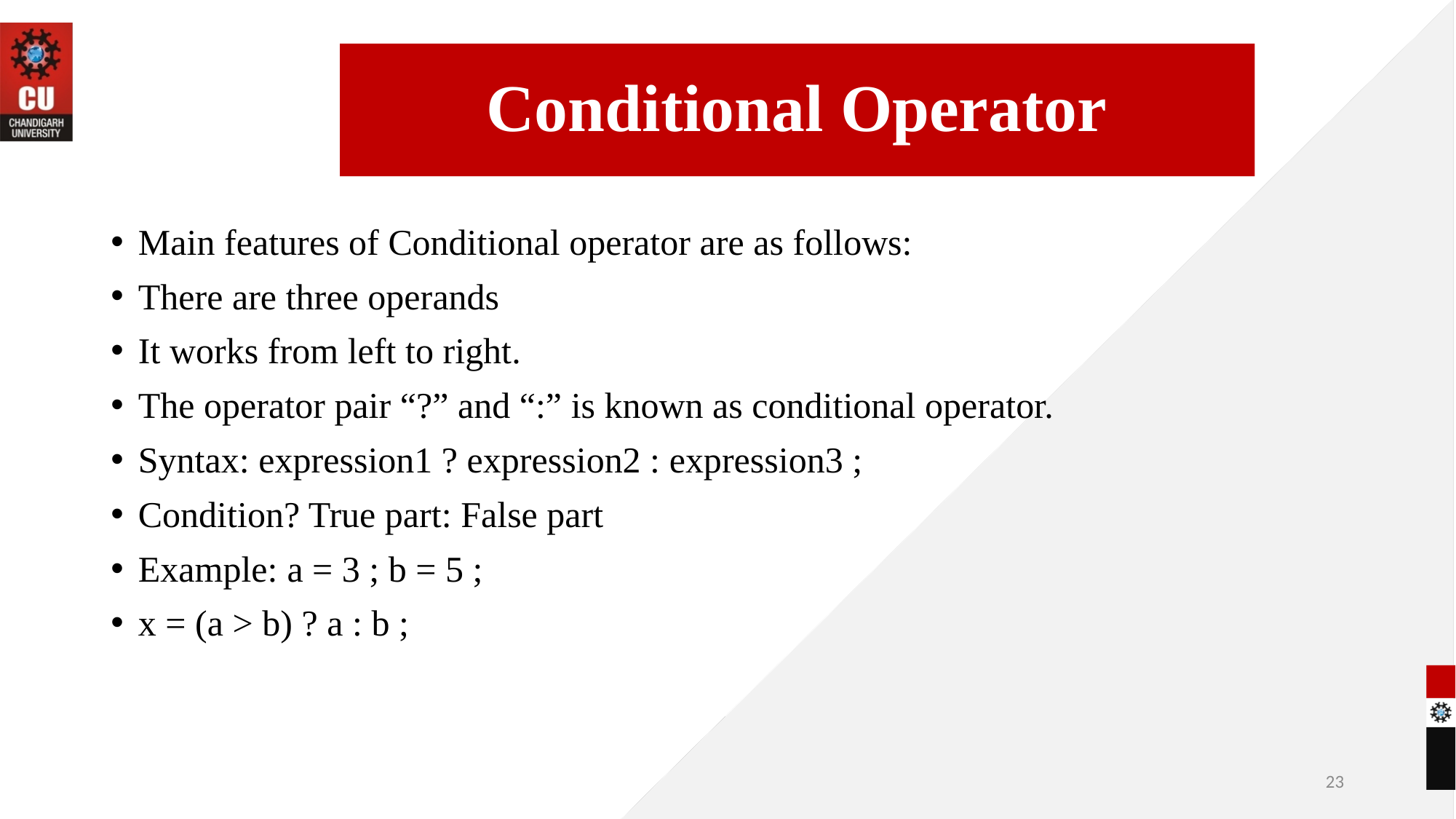

Conditional Operator
Main features of Conditional operator are as follows:
There are three operands
It works from left to right.
The operator pair “?” and “:” is known as conditional operator.
Syntax: expression1 ? expression2 : expression3 ;
Condition? True part: False part
Example: a = 3 ; b = 5 ;
x = (a > b) ? a : b ;
09-06-2022
23